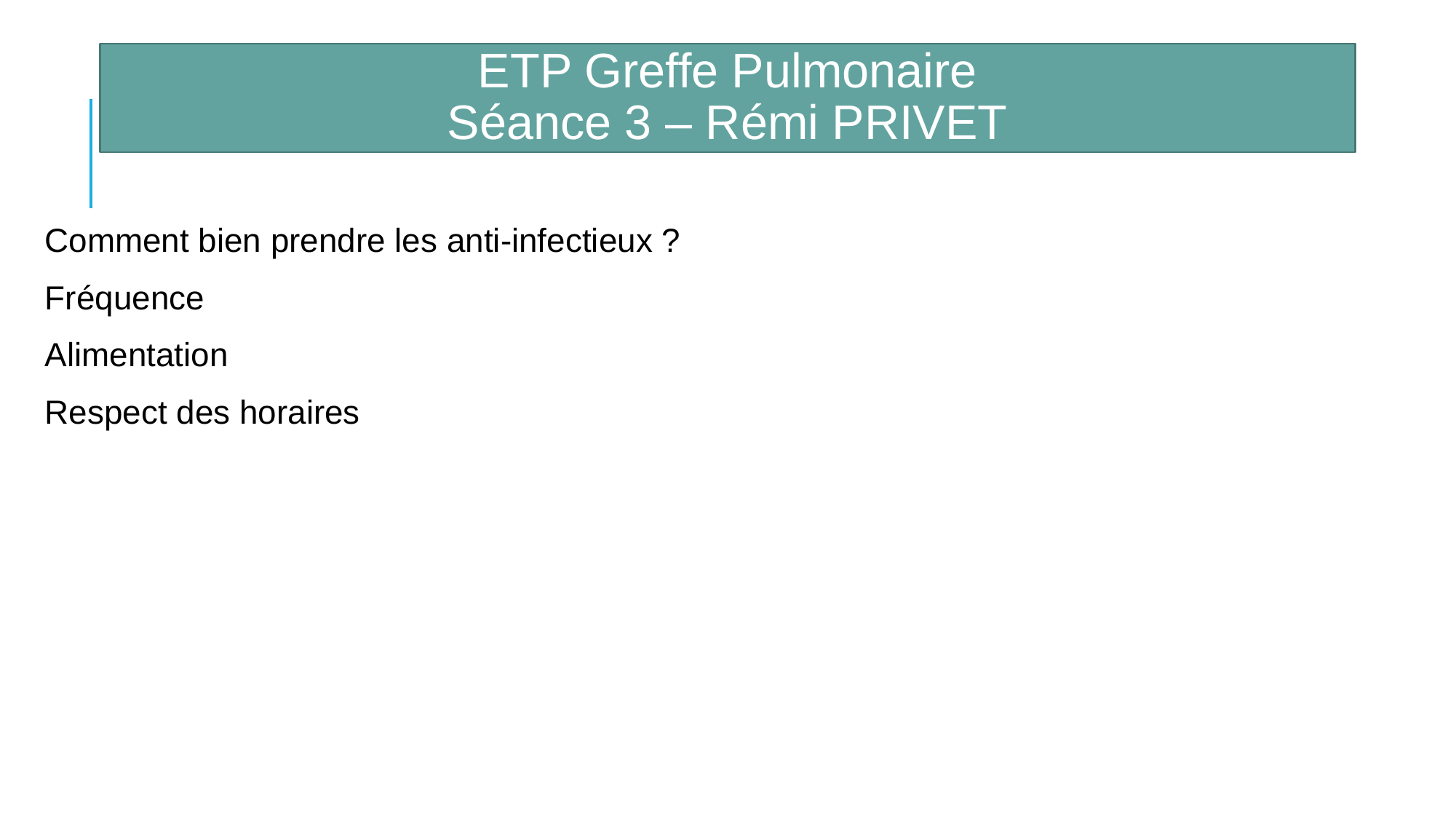

ETP Greffe Pulmonaire
Séance 3 – Rémi PRIVET
Comment bien prendre les anti-infectieux ?
Fréquence
Alimentation
Respect des horaires